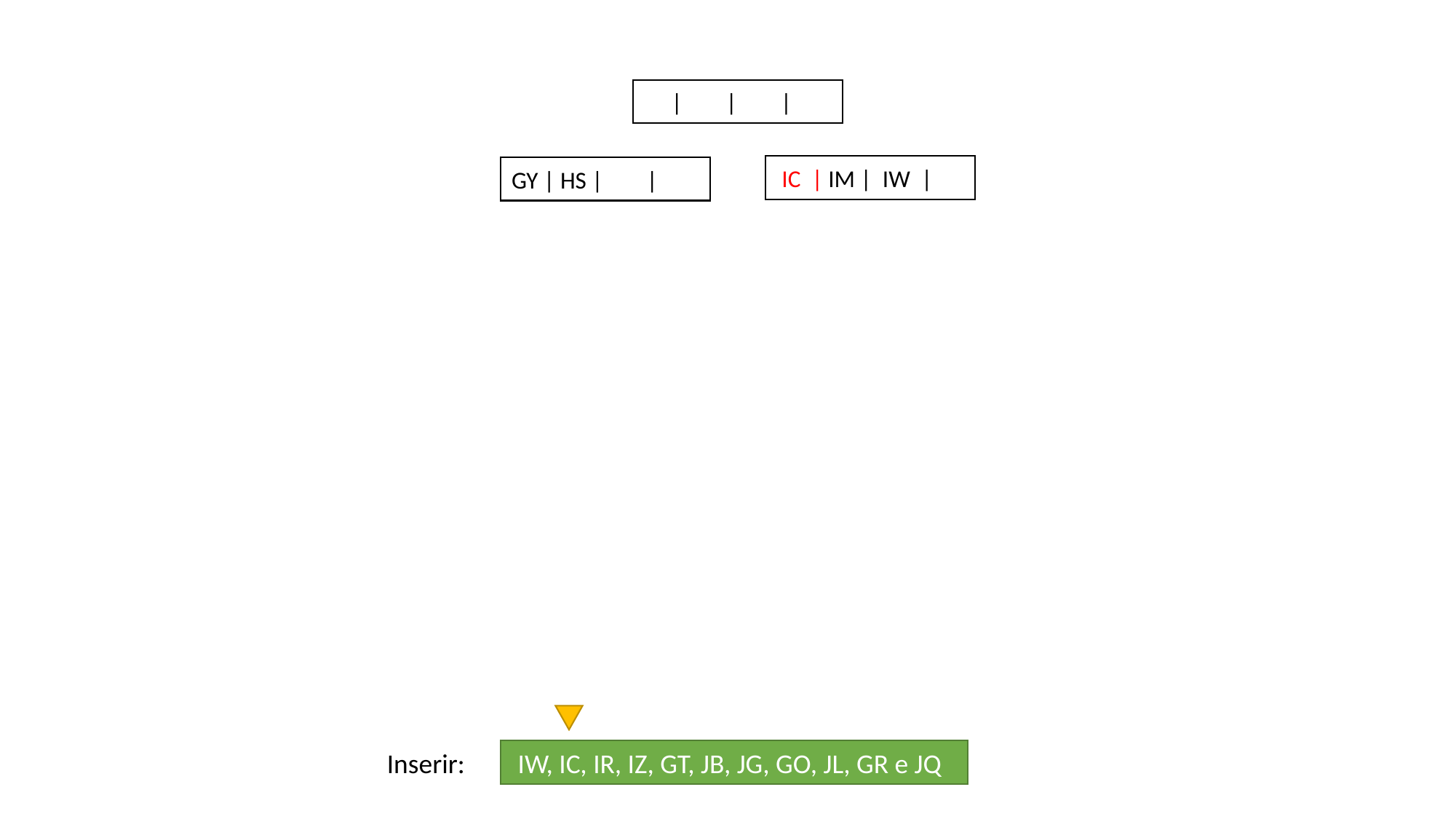

|        |        |

 IC  | IM |  IW  |

GY | HS |        |

Inserir:
 IW, IC, IR, IZ, GT, JB, JG, GO, JL, GR e JQ